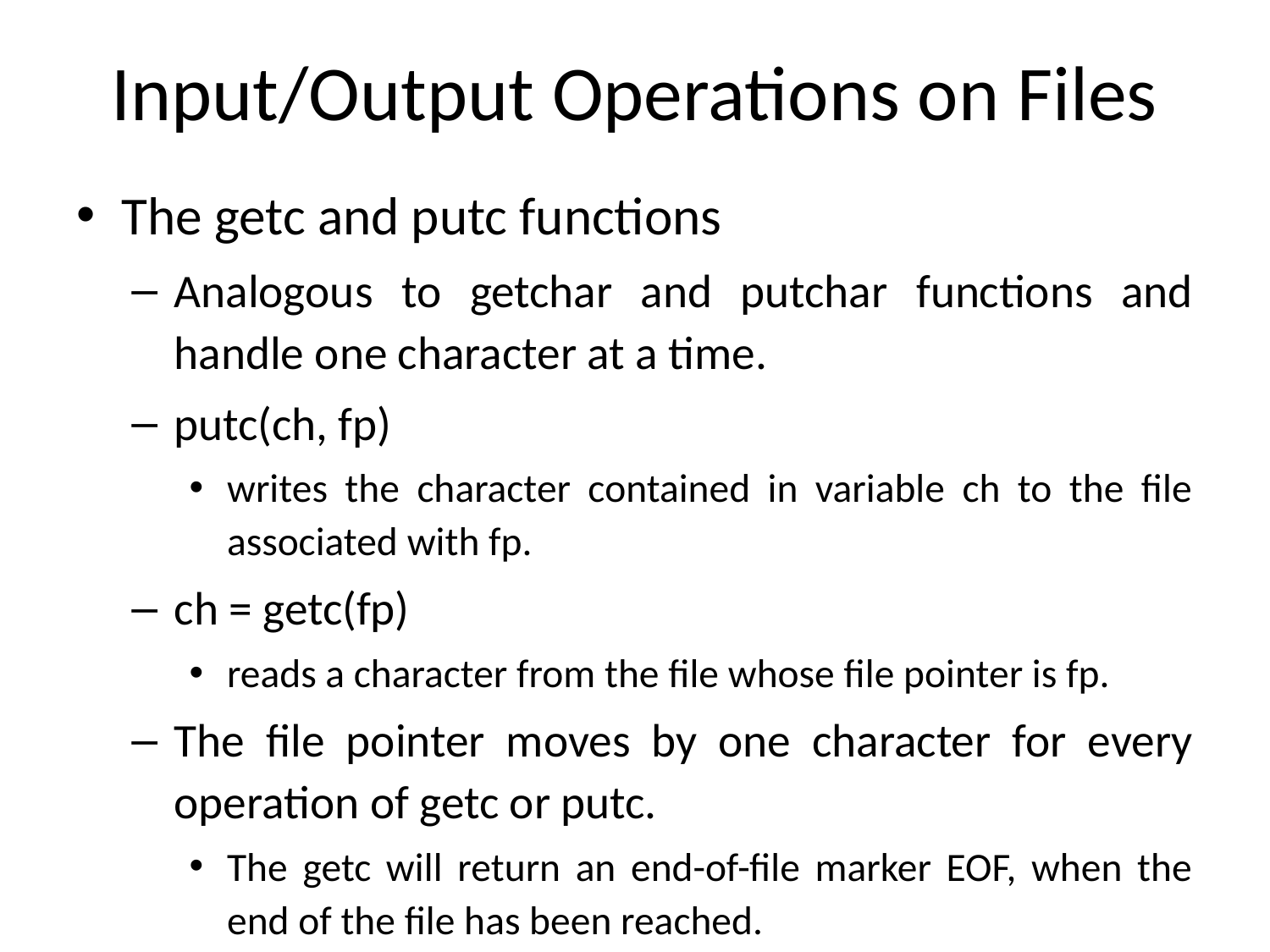

# Input/Output Operations on Files
The getc and putc functions
Analogous to getchar and putchar functions and handle one character at a time.
putc(ch, fp)
writes the character contained in variable ch to the file associated with fp.
ch = getc(fp)
reads a character from the file whose file pointer is fp.
The file pointer moves by one character for every operation of getc or putc.
The getc will return an end-of-file marker EOF, when the end of the file has been reached.